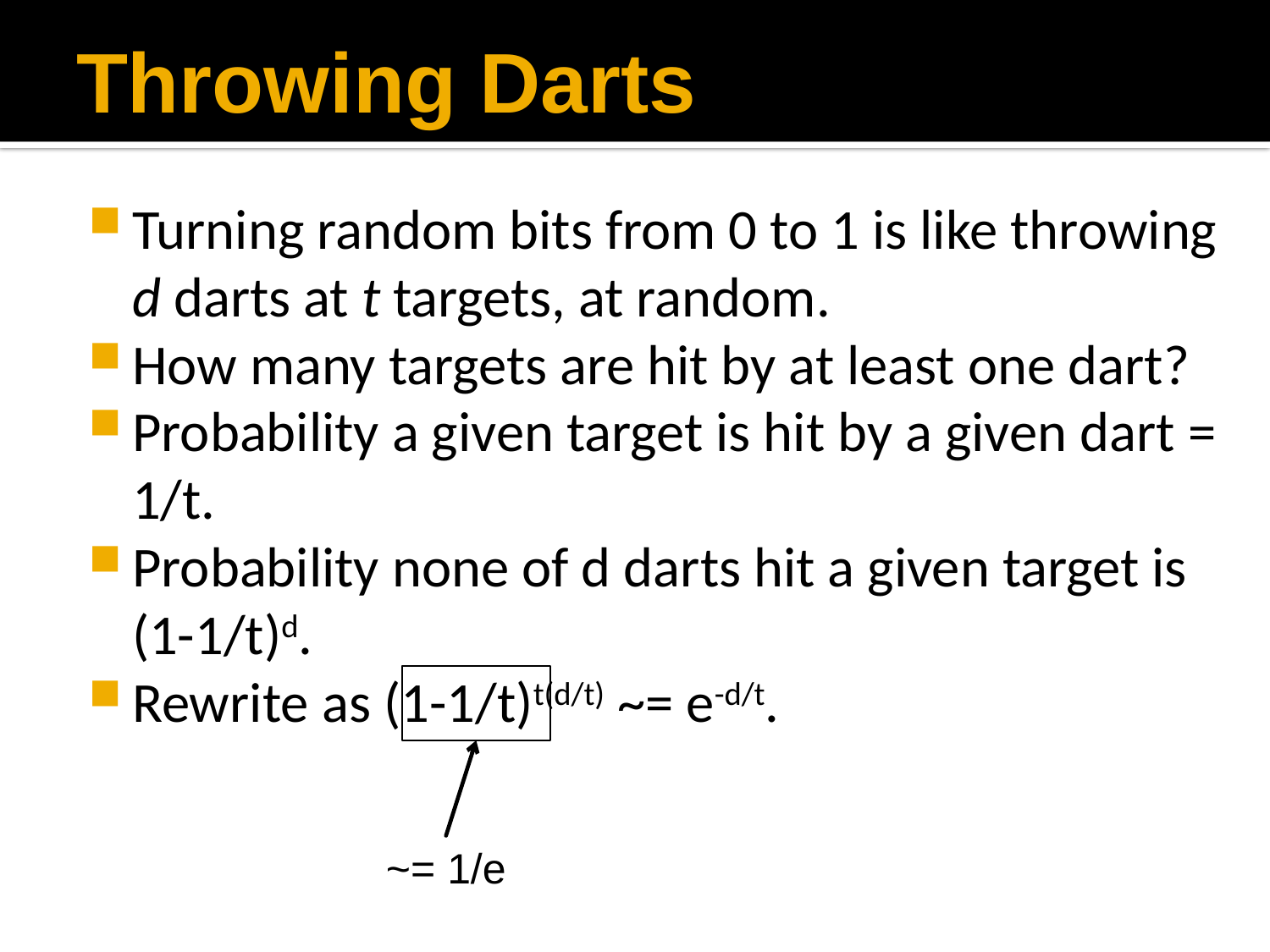

# Throwing Darts
Turning random bits from 0 to 1 is like throwing d darts at t targets, at random.
How many targets are hit by at least one dart?
Probability a given target is hit by a given dart = 1/t.
Probability none of d darts hit a given target is (1-1/t)d.
Rewrite as (1-1/t)t(d/t) ~= e-d/t.

~= 1/e
11